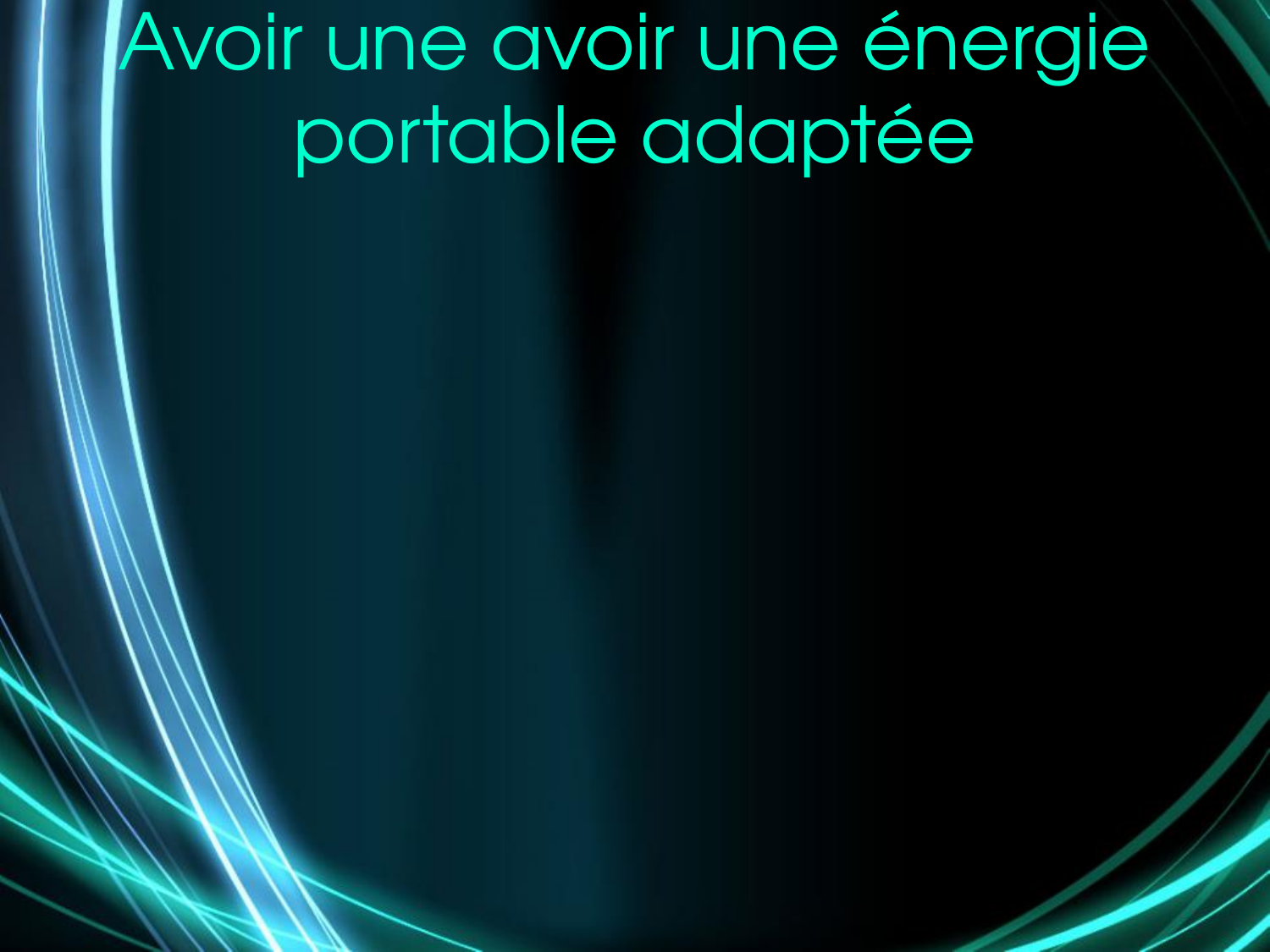

# Avoir une avoir une énergie portable adaptée